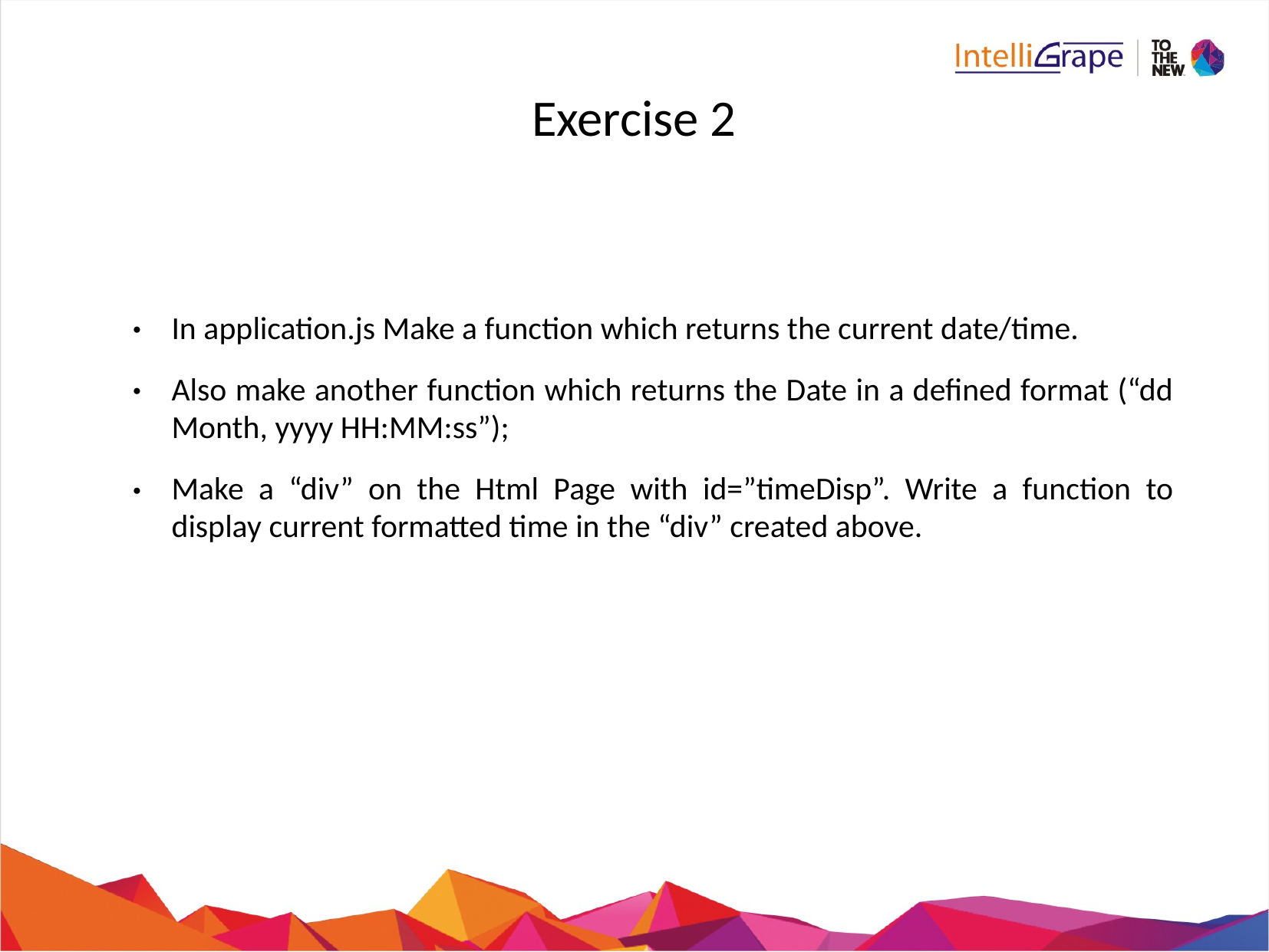

# Exercise 2

In application.js Make a function which returns the current date/time.
Also make another function which returns the Date in a defined format (“dd Month, yyyy HH:MM:ss”);
Make a “div” on the Html Page with id=”timeDisp”. Write a function to display current formatted time in the “div” created above.